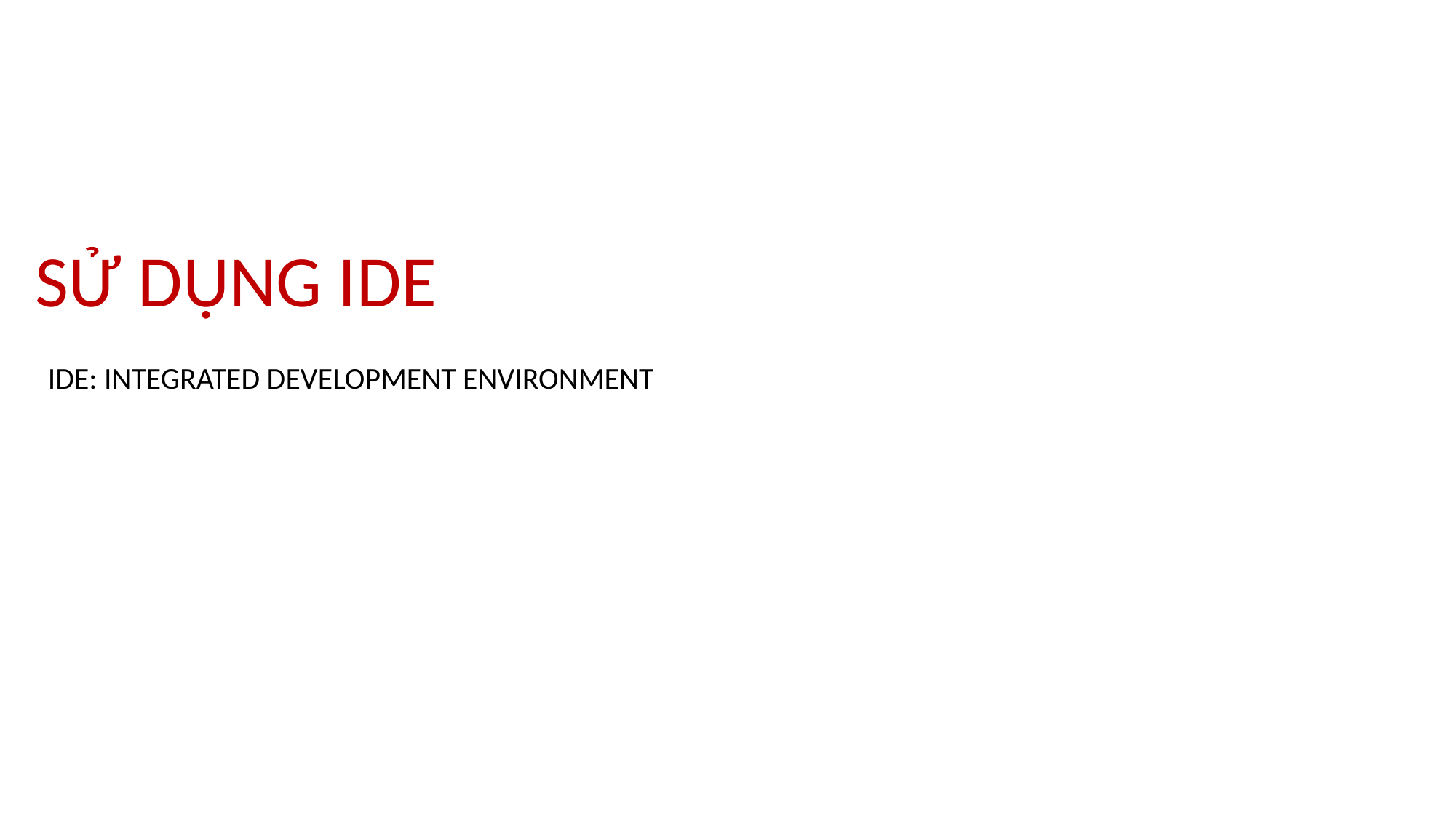

SỬ DỤNG IDE
IDE: INTEGRATED DEVELOPMENT ENVIRONMENT